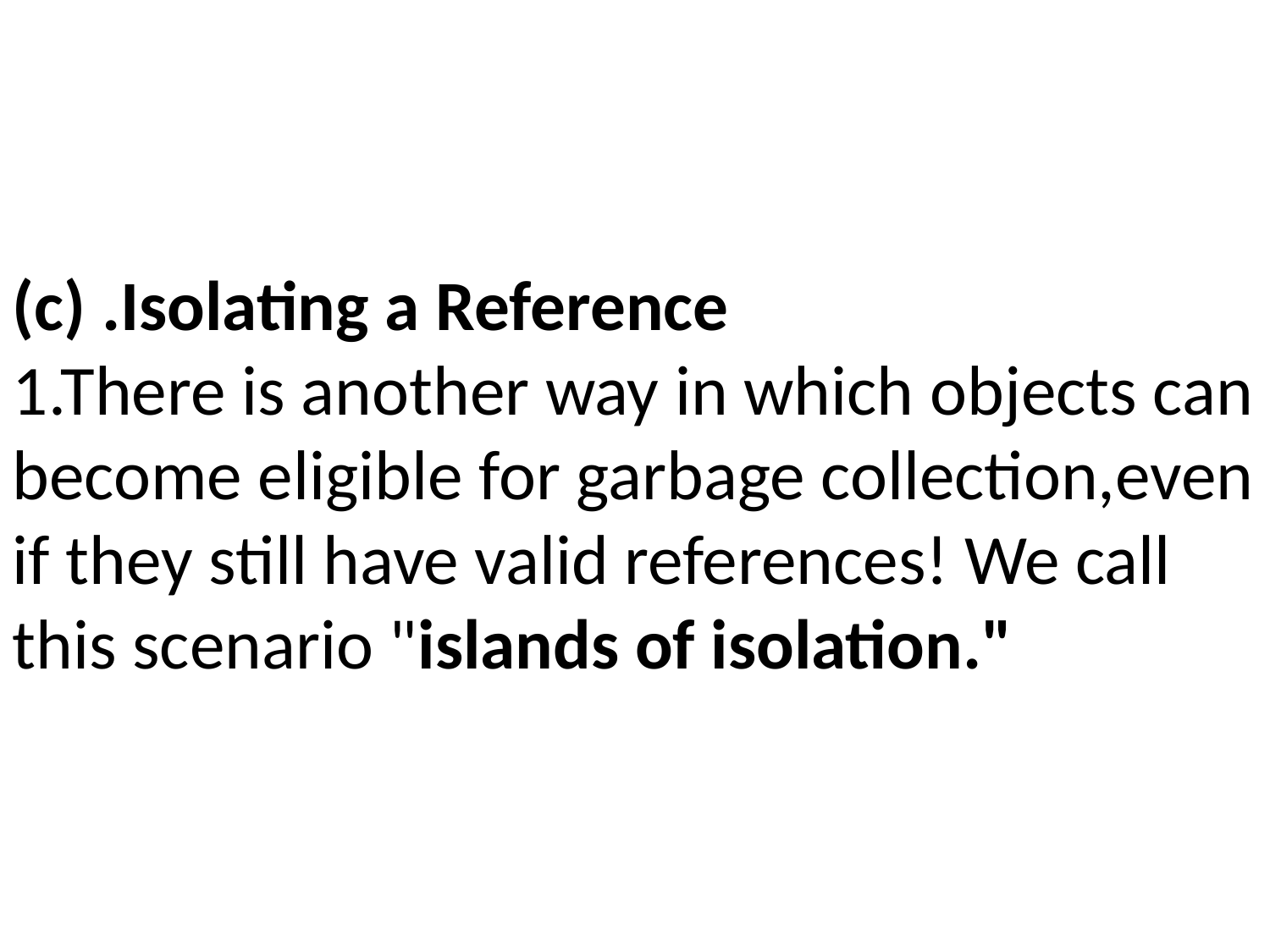

(c) .Isolating a Reference
1.There is another way in which objects can become eligible for garbage collection,even if they still have valid references! We call this scenario "islands of isolation."